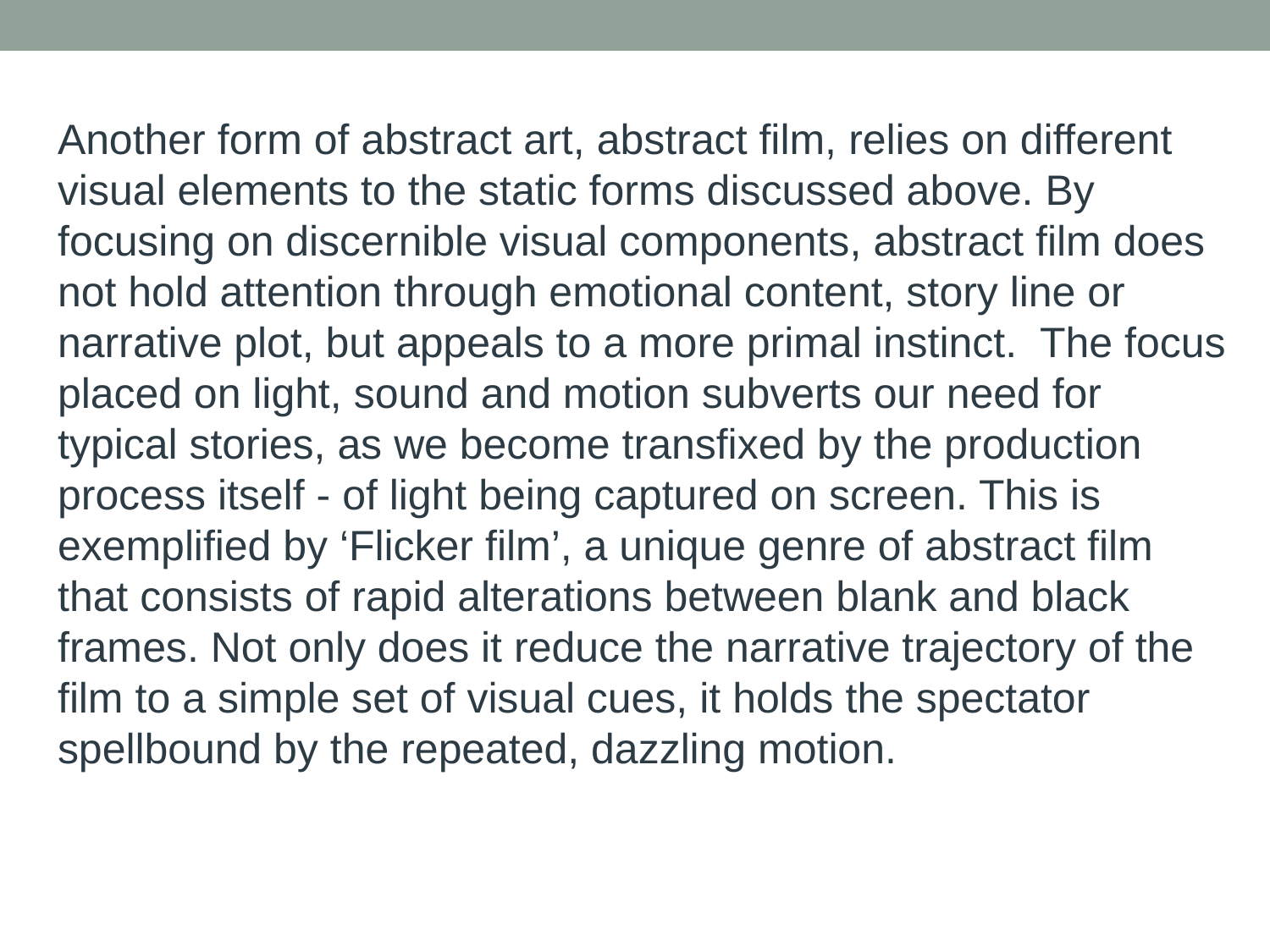

Another form of abstract art, abstract film, relies on different visual elements to the static forms discussed above. By focusing on discernible visual components, abstract film does not hold attention through emotional content, story line or narrative plot, but appeals to a more primal instinct.  The focus placed on light, sound and motion subverts our need for typical stories, as we become transfixed by the production process itself - of light being captured on screen. This is exemplified by ‘Flicker film’, a unique genre of abstract film that consists of rapid alterations between blank and black frames. Not only does it reduce the narrative trajectory of the film to a simple set of visual cues, it holds the spectator spellbound by the repeated, dazzling motion.